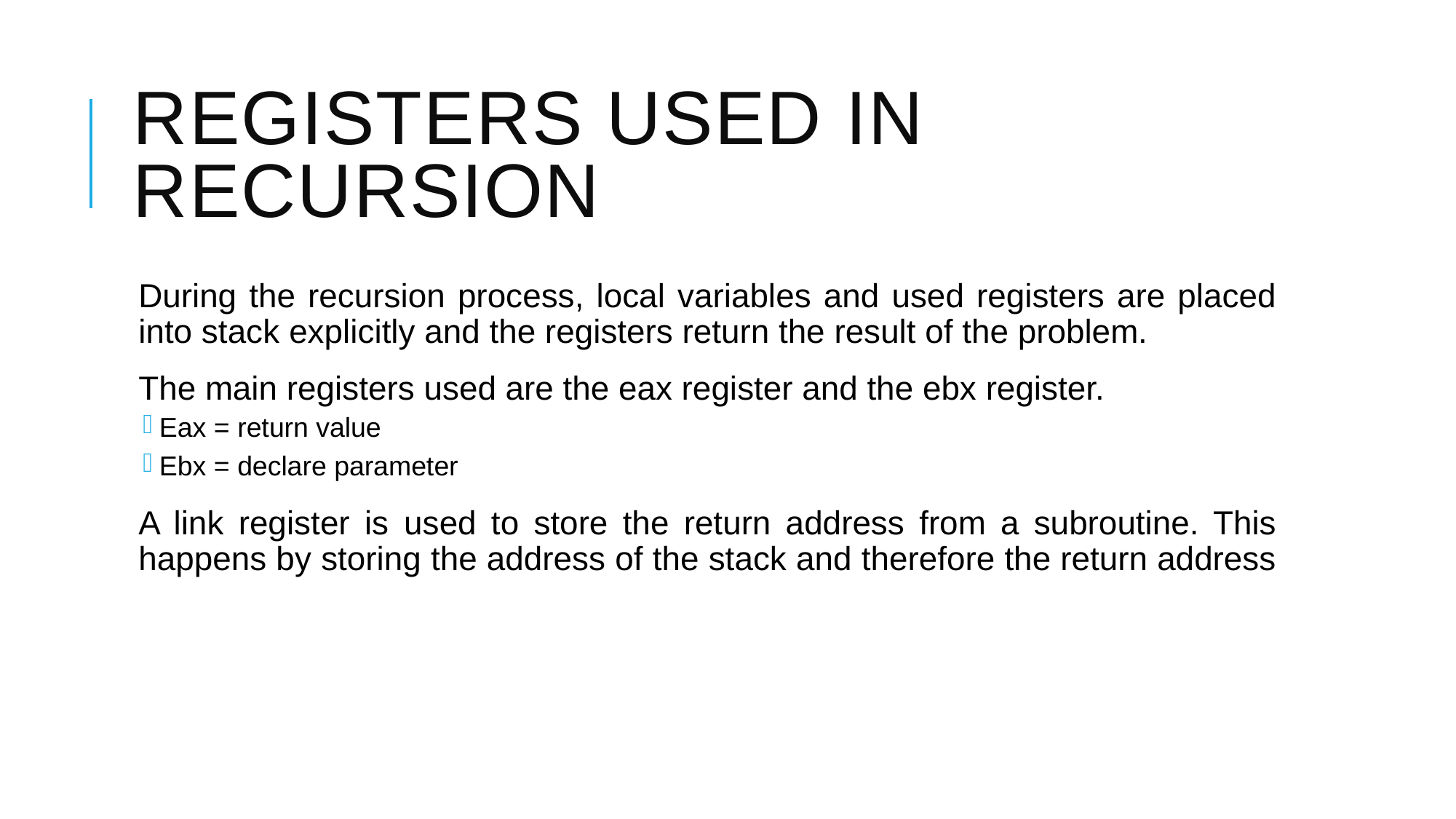

# Registers used in recursion
During the recursion process, local variables and used registers are placed into stack explicitly and the registers return the result of the problem.
The main registers used are the eax register and the ebx register.
Eax = return value
Ebx = declare parameter
A link register is used to store the return address from a subroutine. This happens by storing the address of the stack and therefore the return address